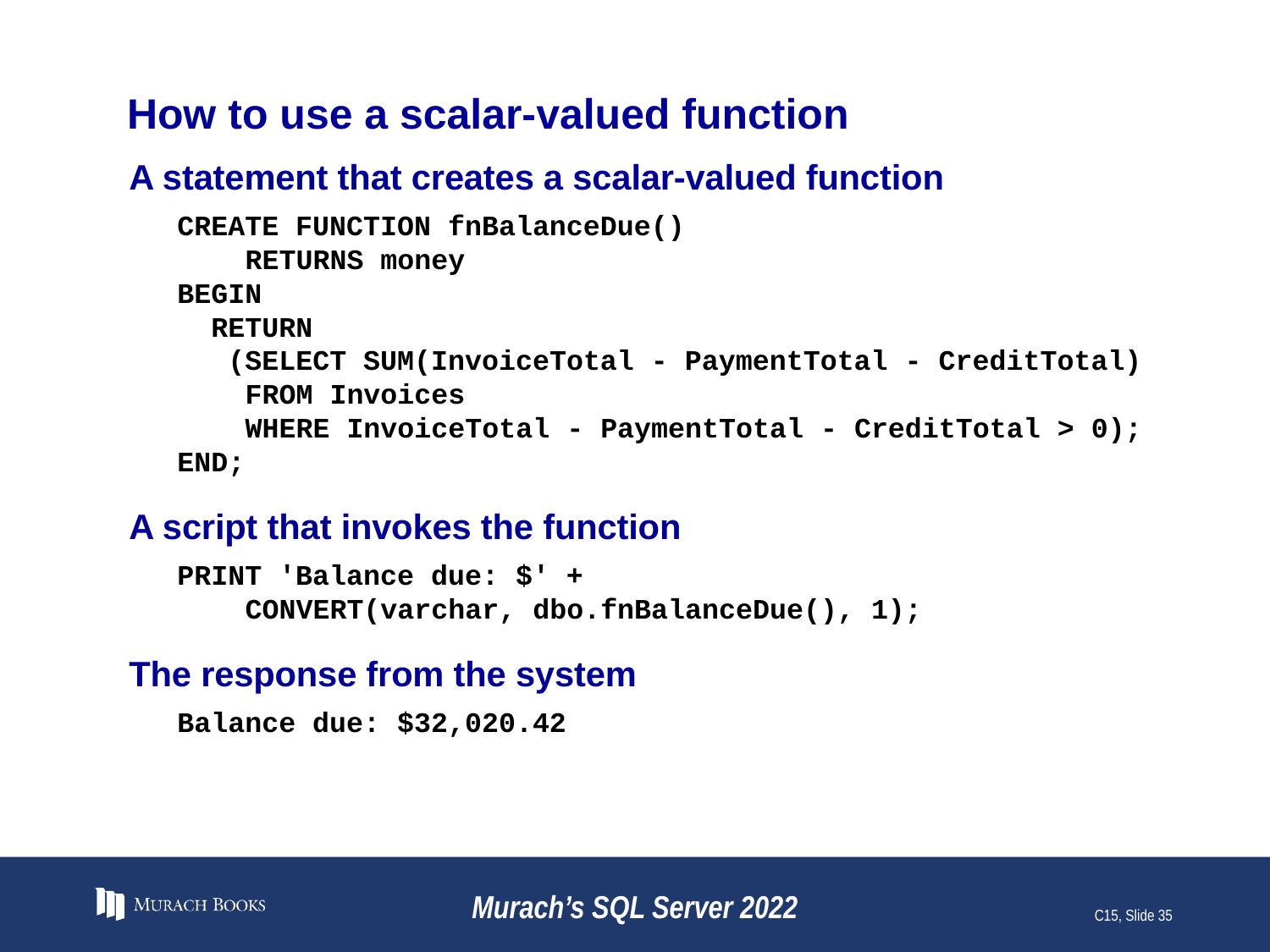

# How to use a scalar-valued function
A statement that creates a scalar-valued function
CREATE FUNCTION fnBalanceDue()
    RETURNS money
BEGIN
  RETURN
   (SELECT SUM(InvoiceTotal - PaymentTotal - CreditTotal)
    FROM Invoices
    WHERE InvoiceTotal - PaymentTotal - CreditTotal > 0);
END;
A script that invokes the function
PRINT 'Balance due: $' +
    CONVERT(varchar, dbo.fnBalanceDue(), 1);
The response from the system
Balance due: $32,020.42

Murach’s SQL Server 2022

C15, Slide 35